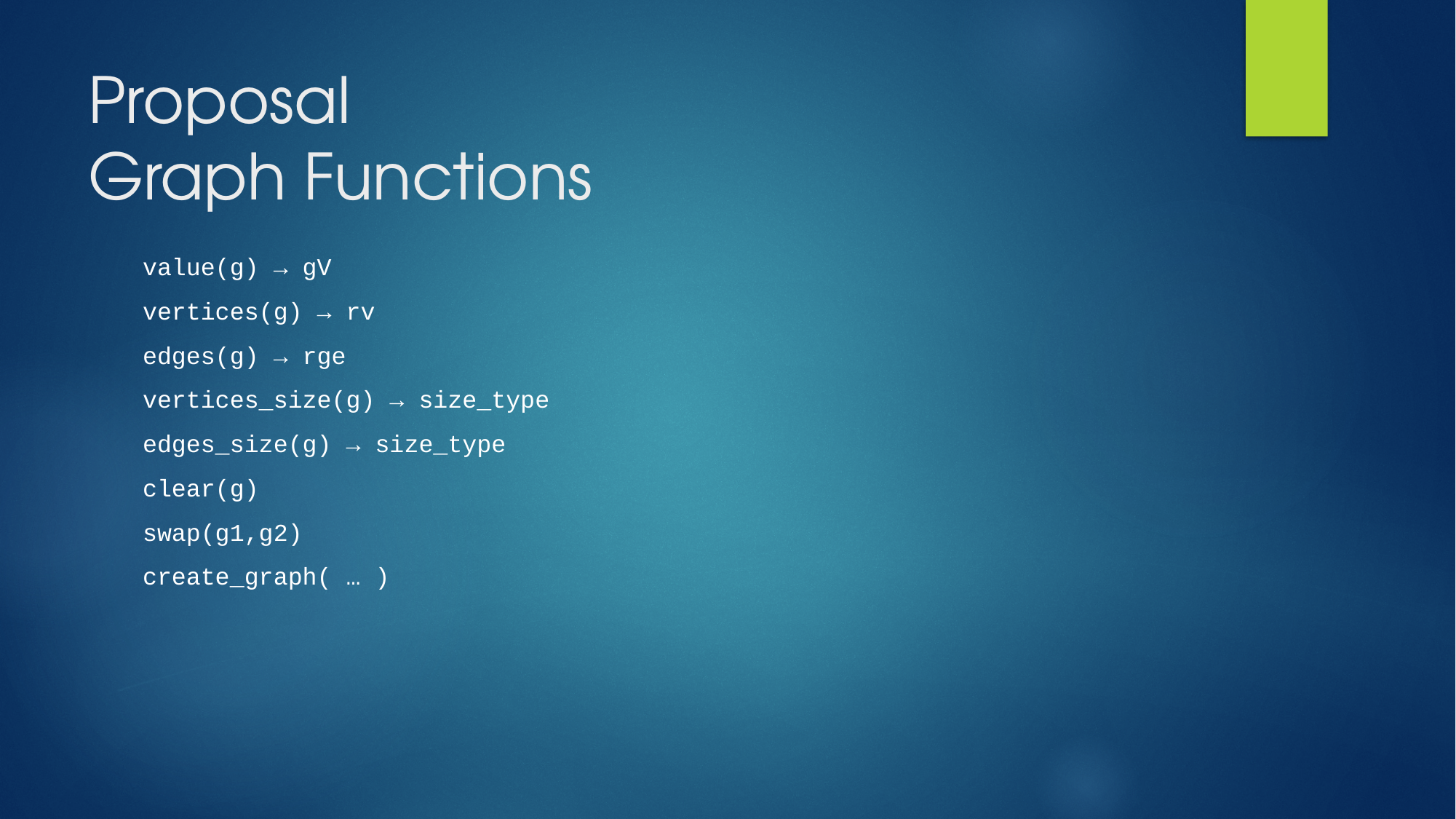

# Proposal Graph Functions

value(g) → gV
vertices(g) → rv
edges(g) → rge
vertices_size(g) → size_type
edges_size(g) → size_type
clear(g)
swap(g1,g2)
create_graph( … )